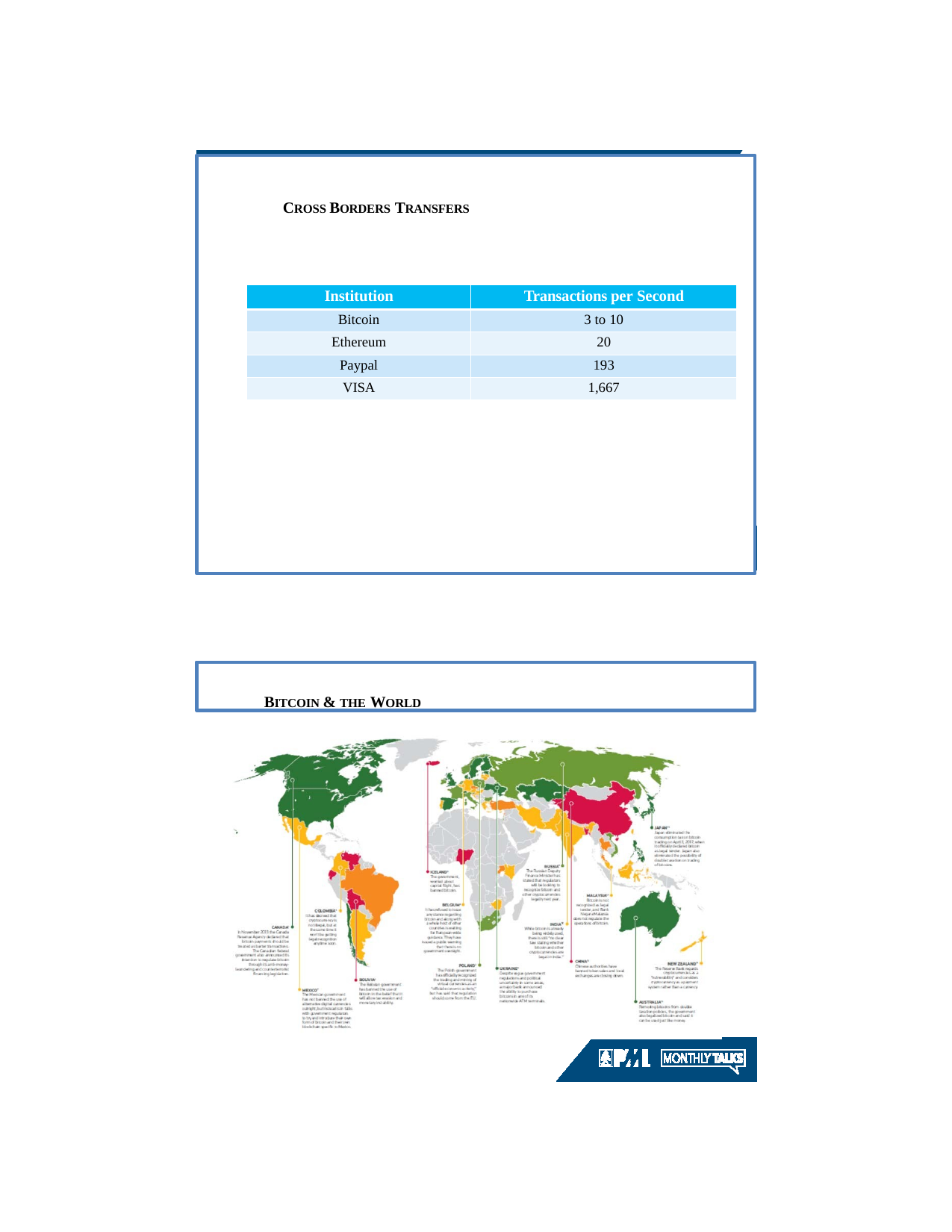

CROSS BORDERS TRANSFERS
CROSS BORDERS TRANSFERS
| Institution | Transactions per Second |
| --- | --- |
| Bitcoin | 3 to 10 |
| Ethereum | 20 |
| Paypal | 193 |
| VISA | 1,667 |
| Institution | Transactions per Second |
| --- | --- |
| Bitcoin | 3 to 10 |
| Ethereum | 20 |
| Paypal | 193 |
| VISA | 1,667 |

BITCOIN & THE WORLD